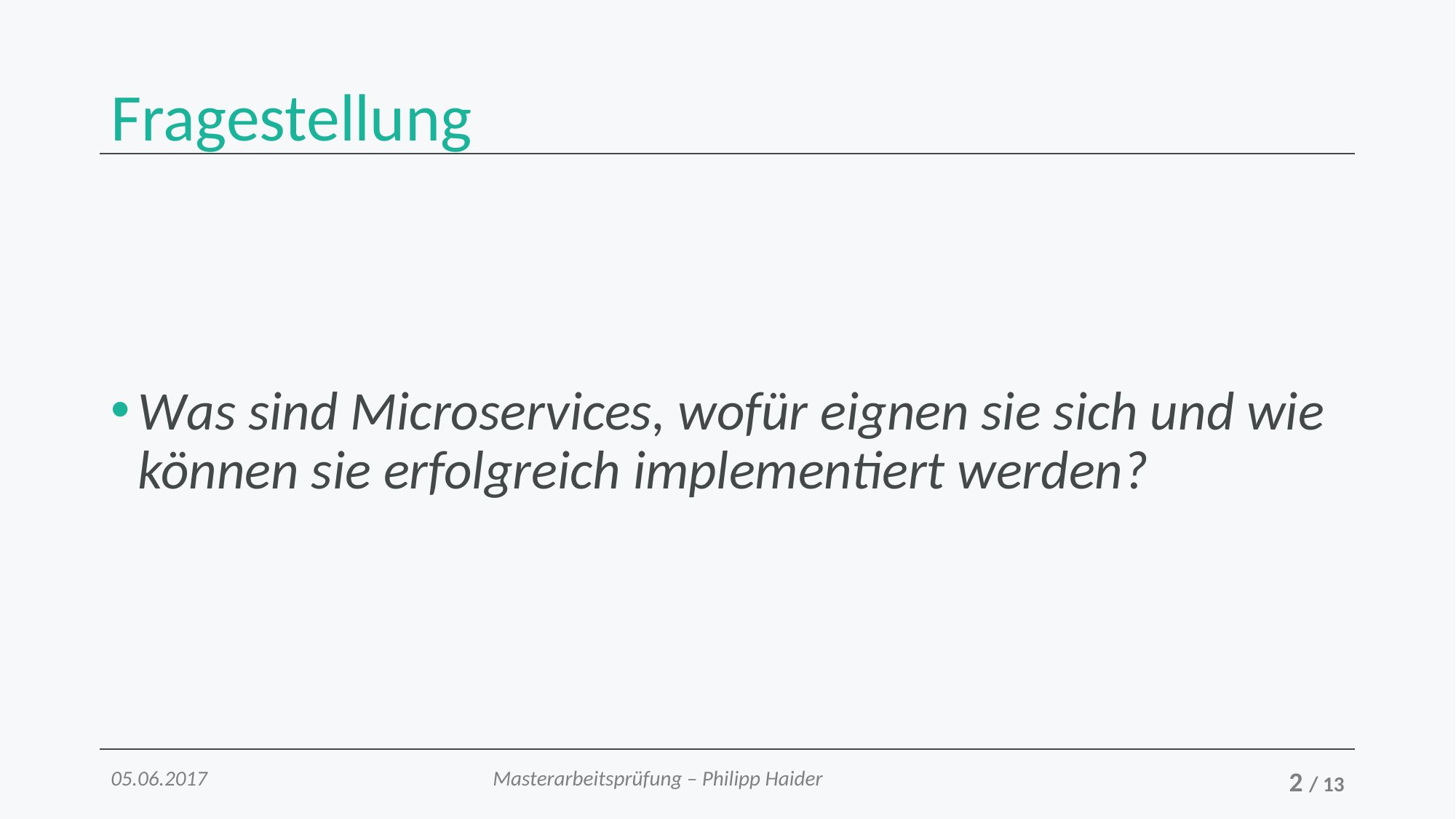

# Fragestellung

Was sind Microservices, wofür eignen sie sich und wie können sie erfolgreich implementiert werden?
05.06.2017
Masterarbeitsprüfung – Philipp Haider
2 / 13